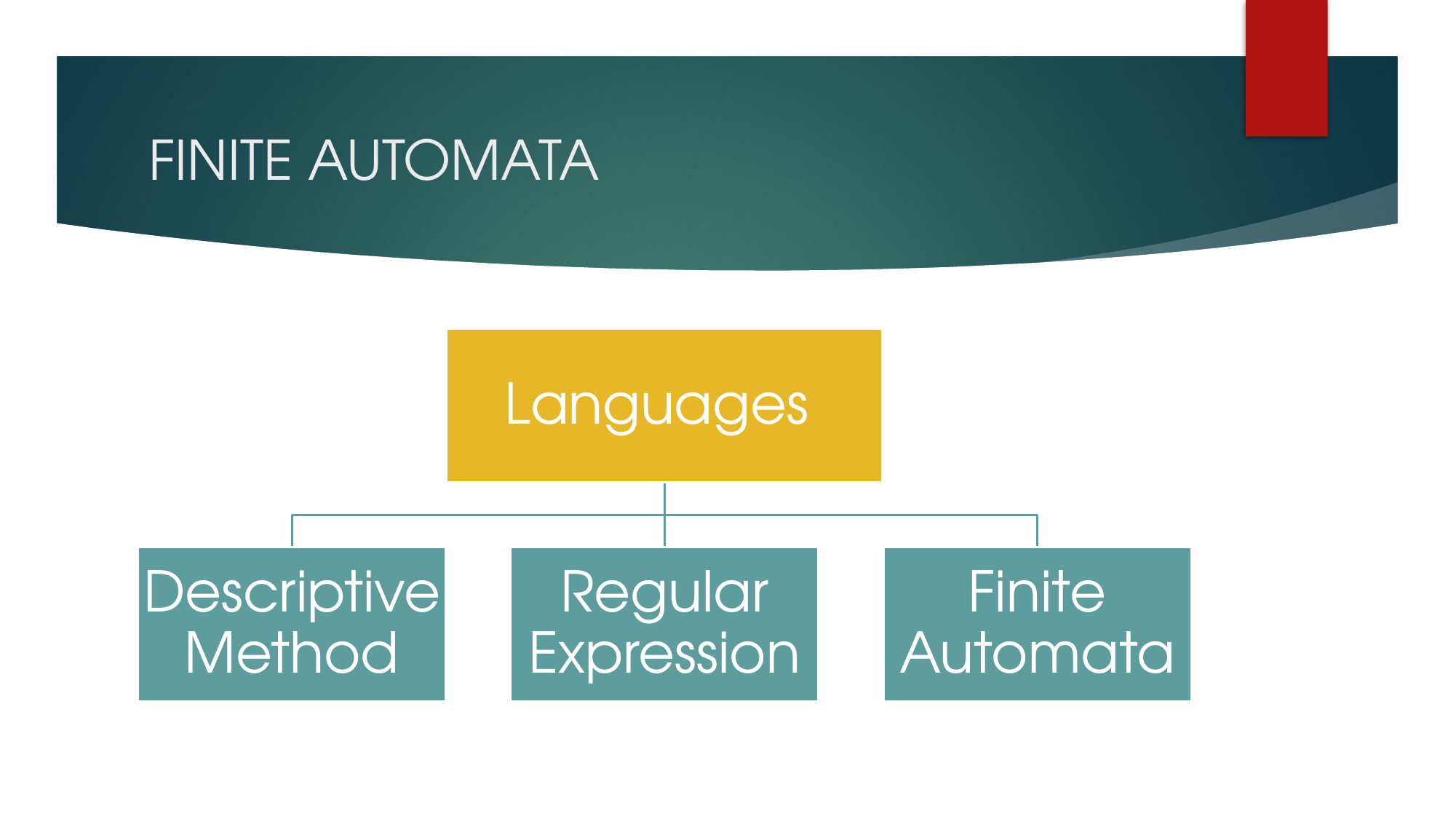

# FINITE AUTOMATA
Languages
Descriptive Method
Regular Expression
Finite Automata